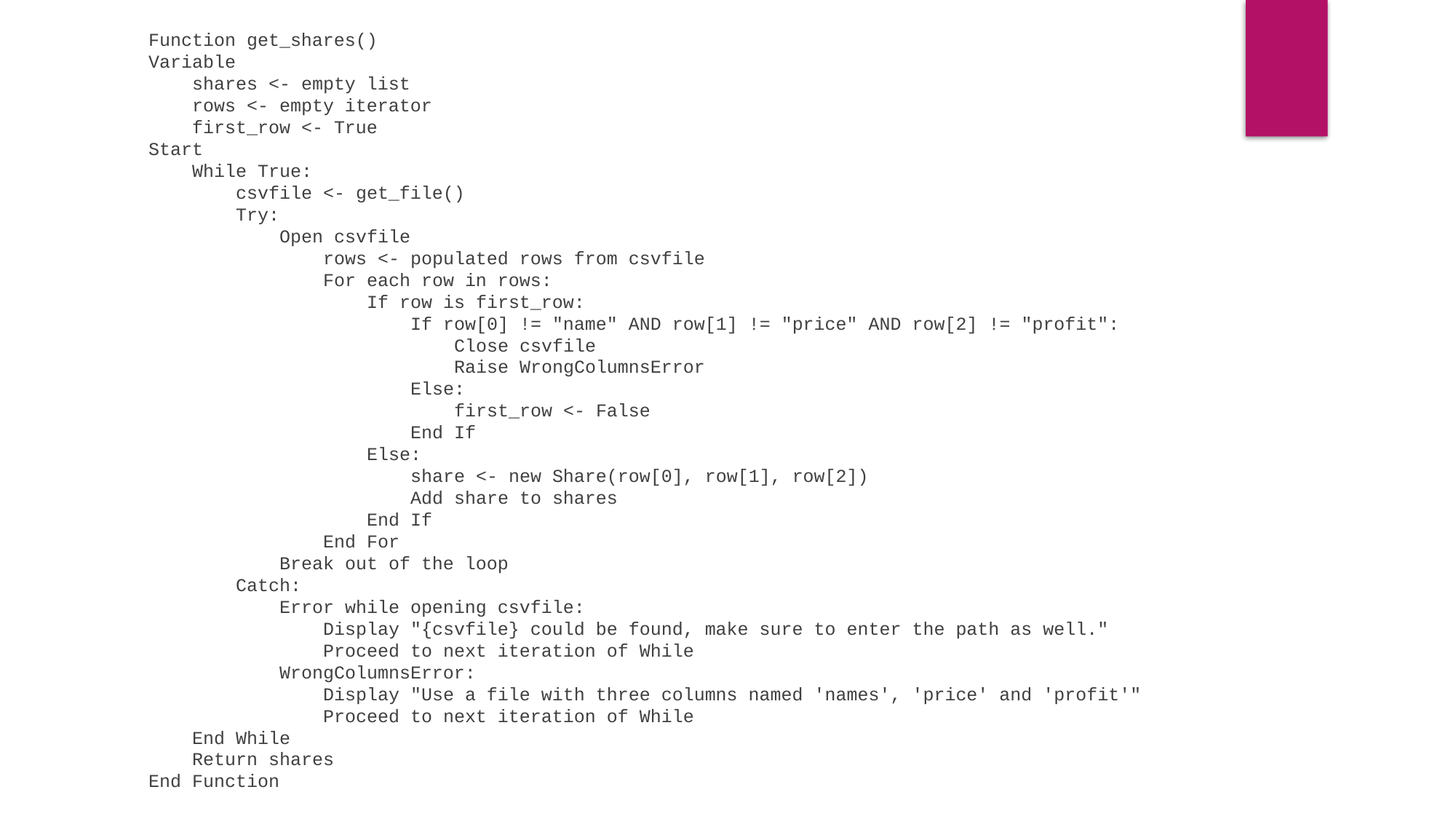

Function get_shares()
Variable
    shares <- empty list
    rows <- empty iterator
    first_row <- True
Start
    While True:
        csvfile <- get_file()
        Try:
            Open csvfile
                rows <- populated rows from csvfile
                For each row in rows:
                    If row is first_row:
                        If row[0] != "name" AND row[1] != "price" AND row[2] != "profit":
                            Close csvfile
                            Raise WrongColumnsError
                        Else:
                            first_row <- False
                        End If
                    Else:
                        share <- new Share(row[0], row[1], row[2])
                        Add share to shares
                    End If
                End For
            Break out of the loop
        Catch:
            Error while opening csvfile:
                Display "{csvfile} could be found, make sure to enter the path as well."
                Proceed to next iteration of While
            WrongColumnsError:
                Display "Use a file with three columns named 'names', 'price' and 'profit'"
                Proceed to next iteration of While
    End While
    Return shares
End Function